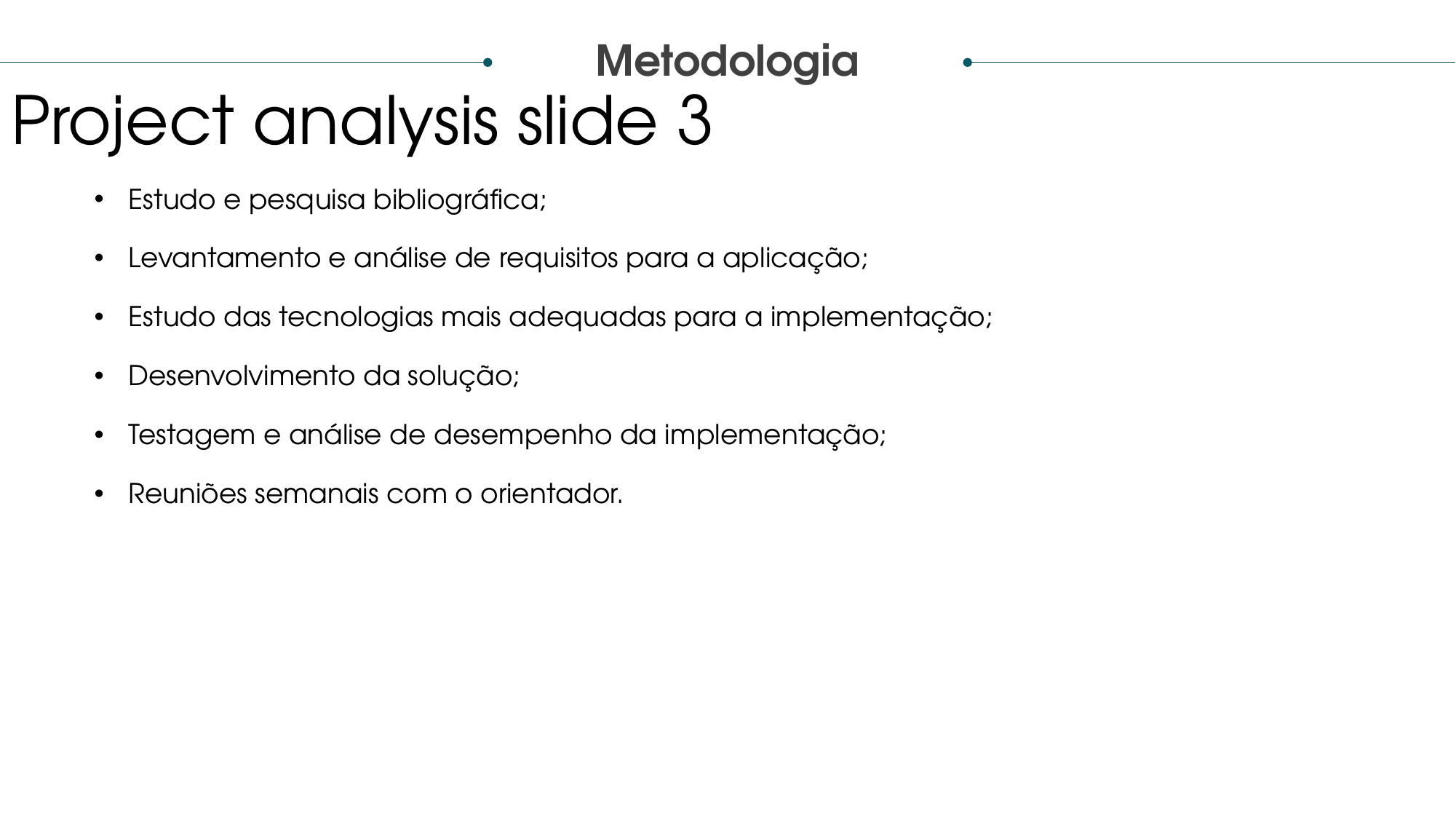

Metodologia
Project analysis slide 3
Estudo e pesquisa bibliográfica;

Levantamento e análise de requisitos para a aplicação;

Estudo das tecnologias mais adequadas para a implementação;

Desenvolvimento da solução;

Testagem e análise de desempenho da implementação;

Reuniões semanais com o orientador.